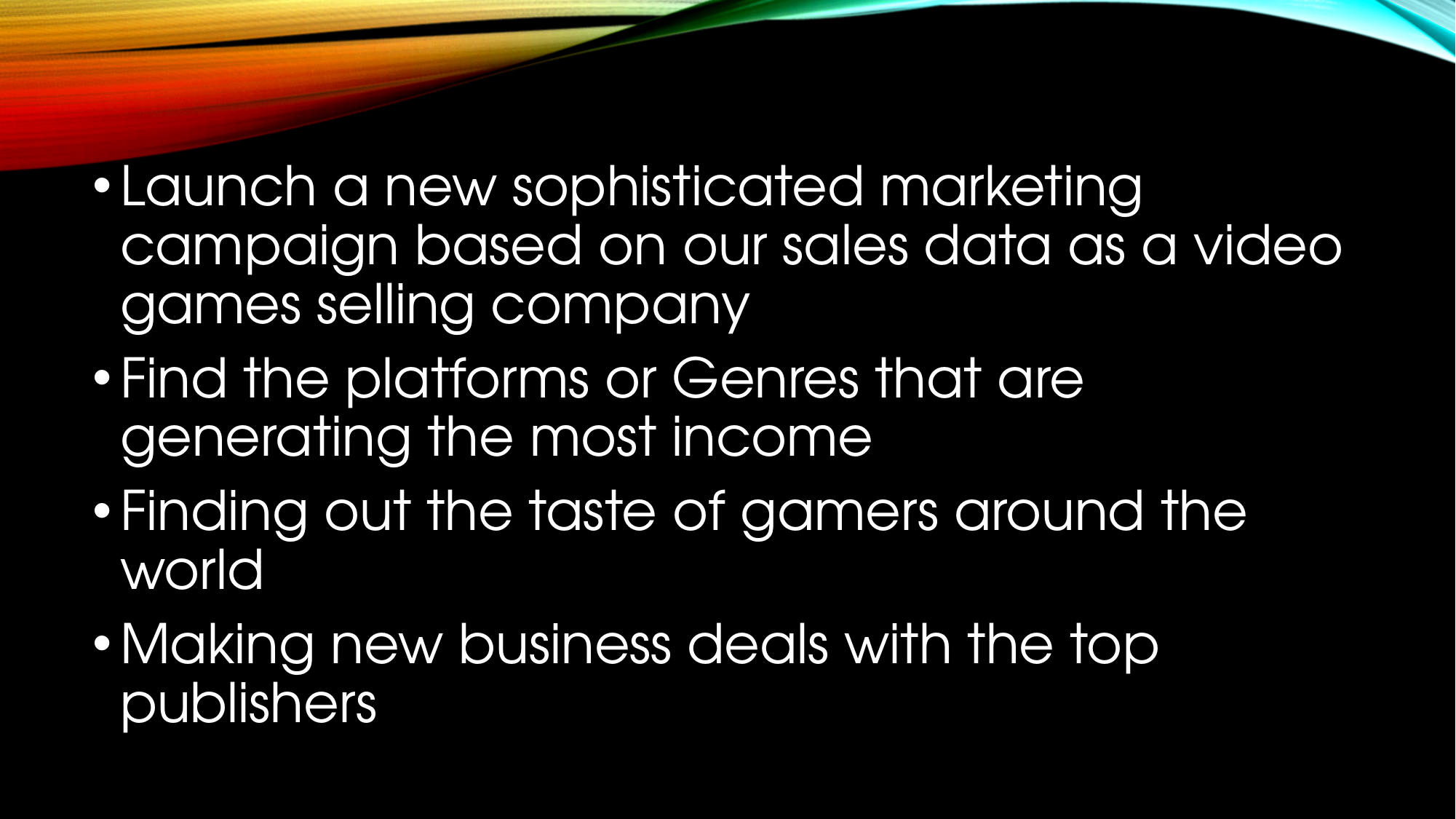

Launch a new sophisticated marketing campaign based on our sales data as a video games selling company
Find the platforms or Genres that are generating the most income
Finding out the taste of gamers around the world
Making new business deals with the top publishers